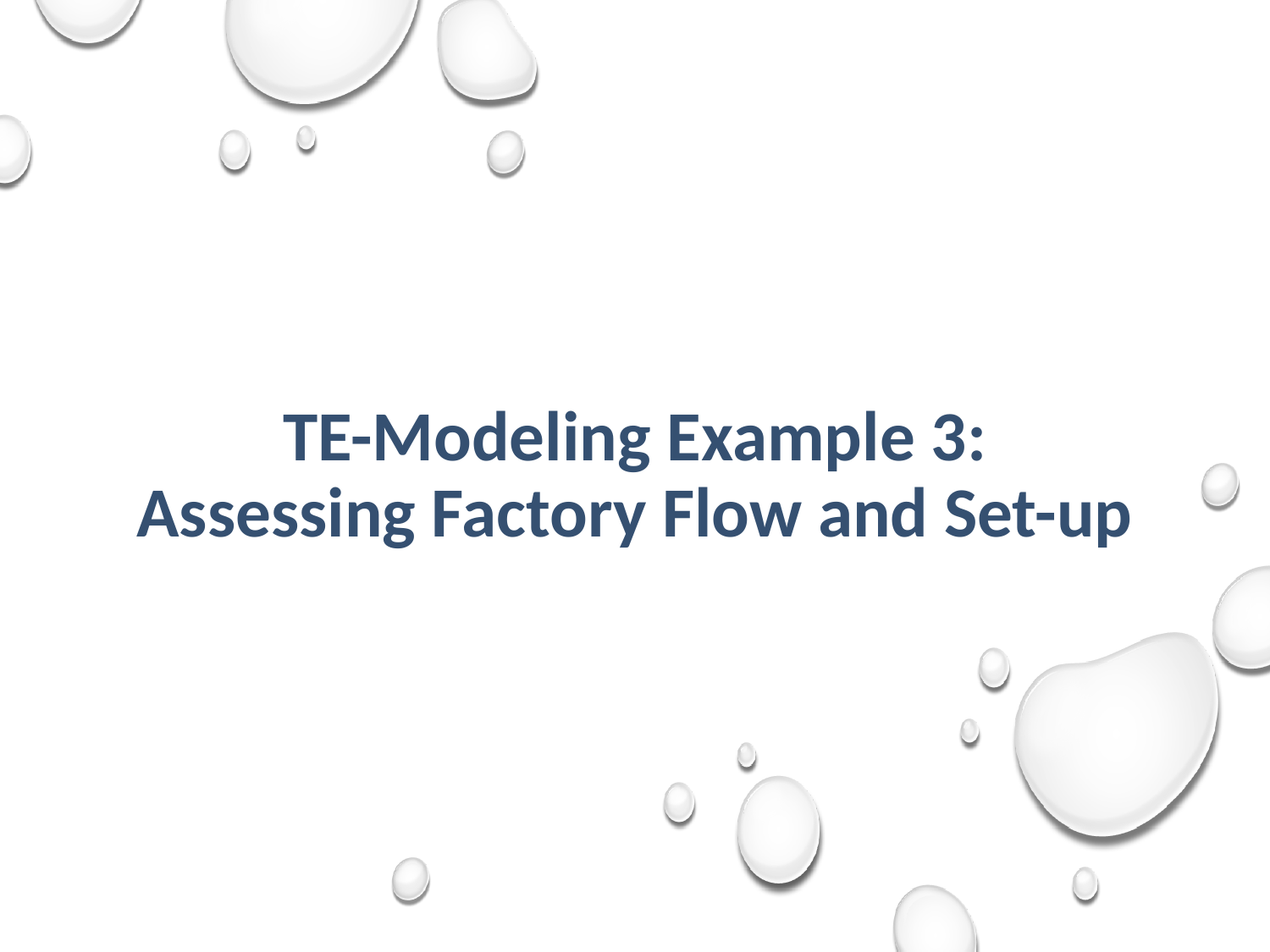

# TE-Modeling Example 3: Assessing Factory Flow and Set-up